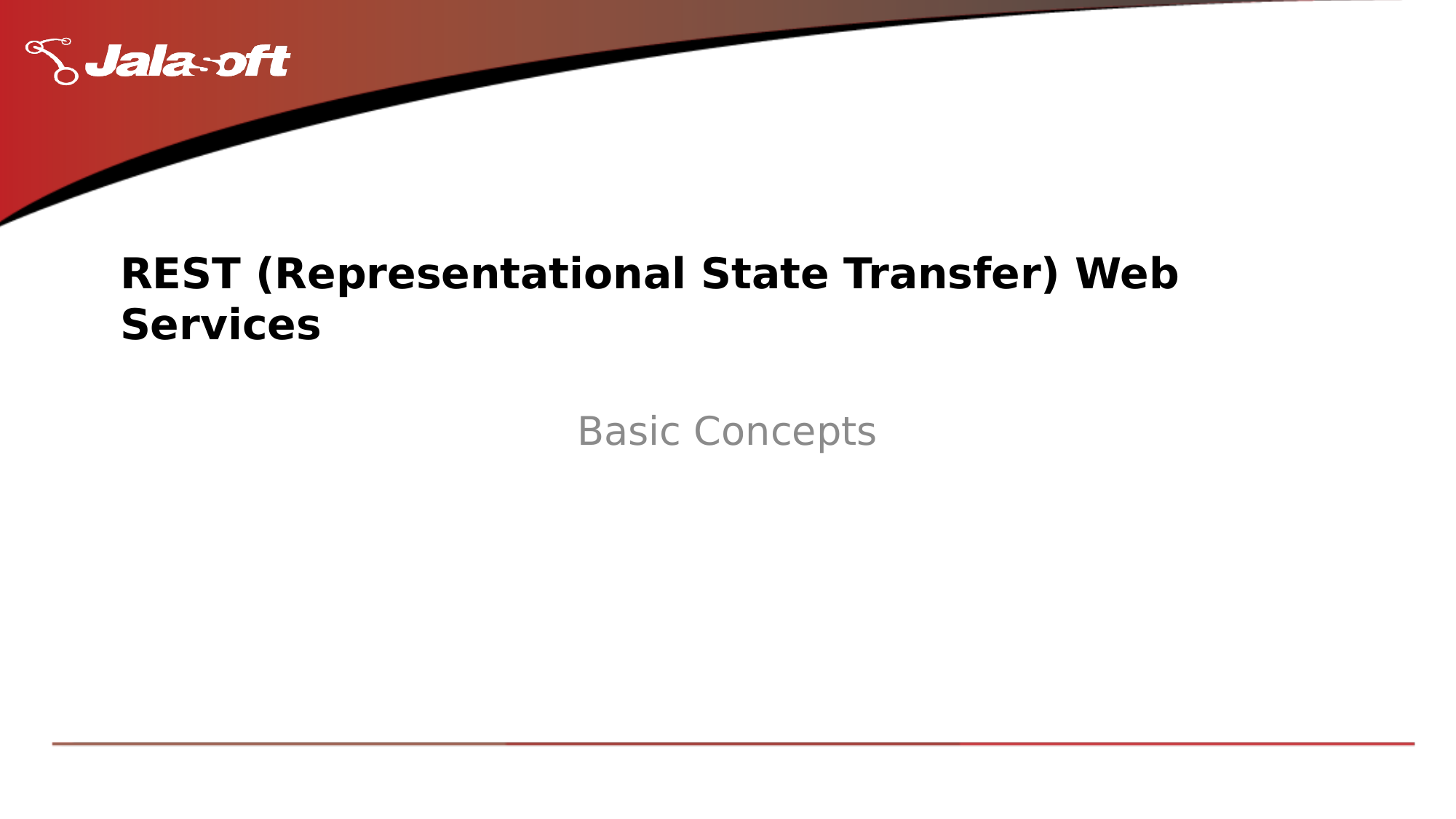

# REST (Representational State Transfer) Web Services
Basic Concepts